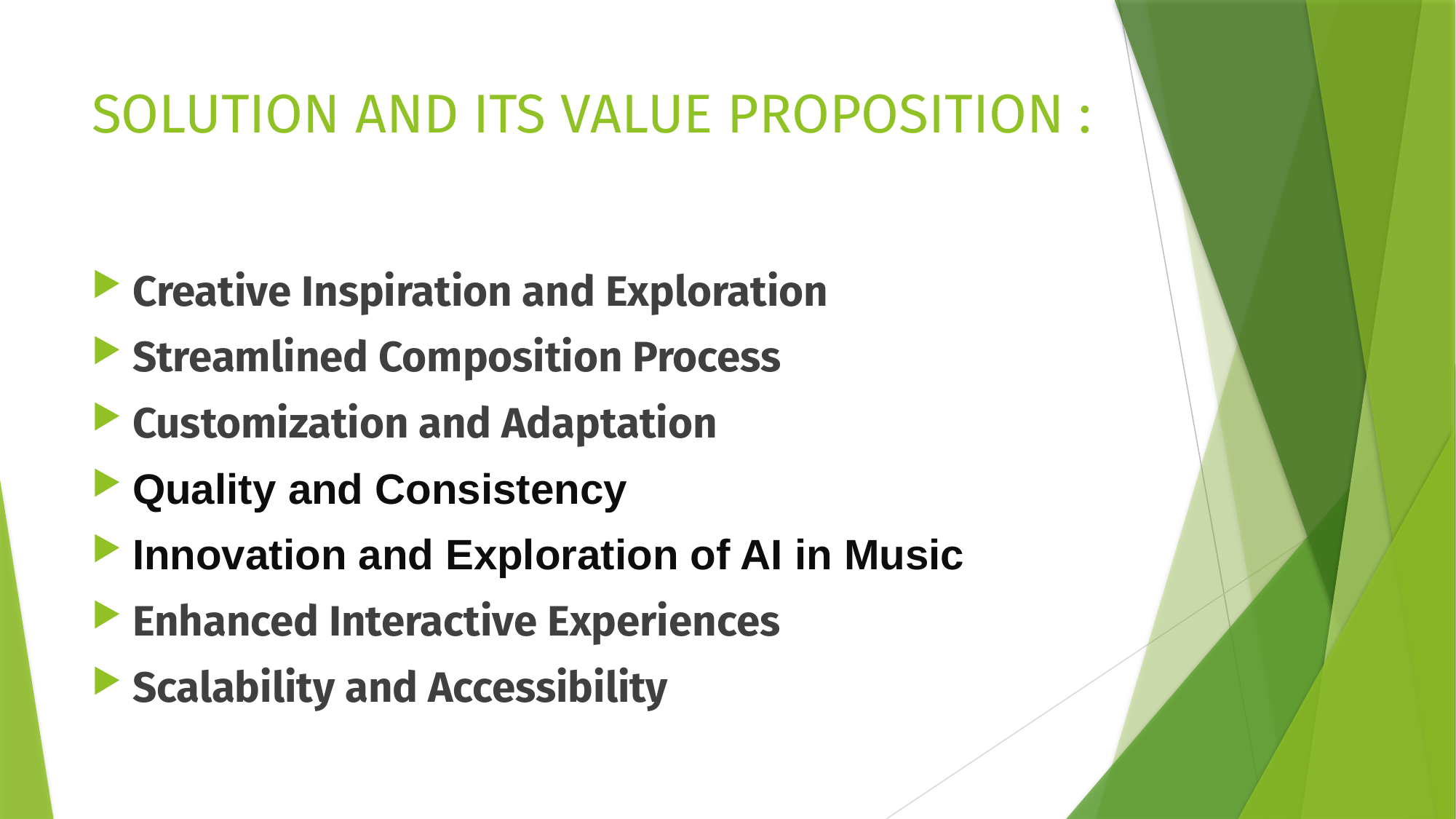

# SOLUTION AND ITS VALUE PROPOSITION :
Creative Inspiration and Exploration
Streamlined Composition Process
Customization and Adaptation
Quality and Consistency
Innovation and Exploration of AI in Music
Enhanced Interactive Experiences
Scalability and Accessibility